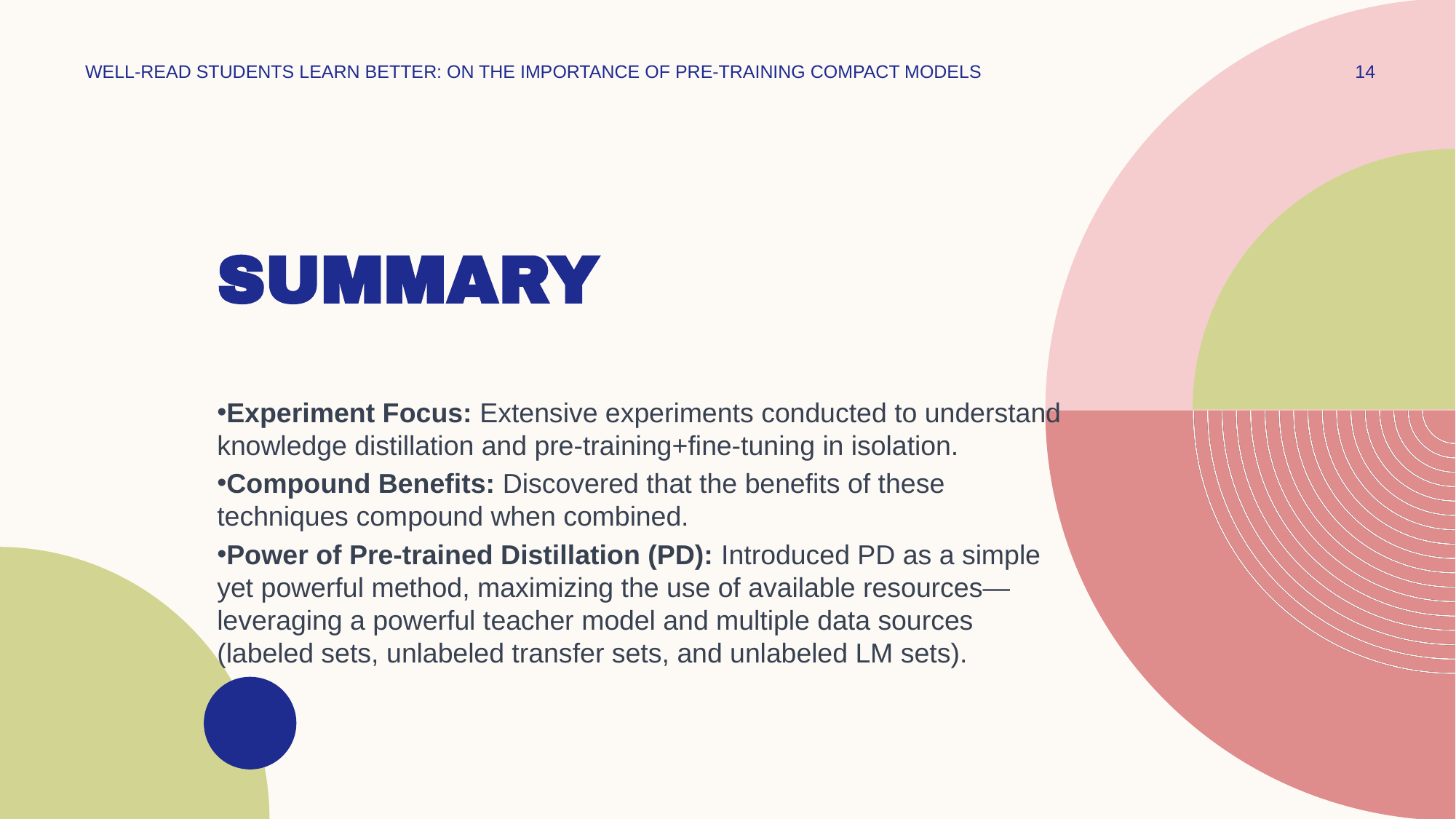

WELL-READ STUDENTS LEARN BETTER: ON THE IMPORTANCE OF PRE-TRAINING COMPACT MODELS
14
# SUMMARY

Experiment Focus: Extensive experiments conducted to understand knowledge distillation and pre-training+fine-tuning in isolation.
Compound Benefits: Discovered that the benefits of these techniques compound when combined.
Power of Pre-trained Distillation (PD): Introduced PD as a simple yet powerful method, maximizing the use of available resources—leveraging a powerful teacher model and multiple data sources (labeled sets, unlabeled transfer sets, and unlabeled LM sets).